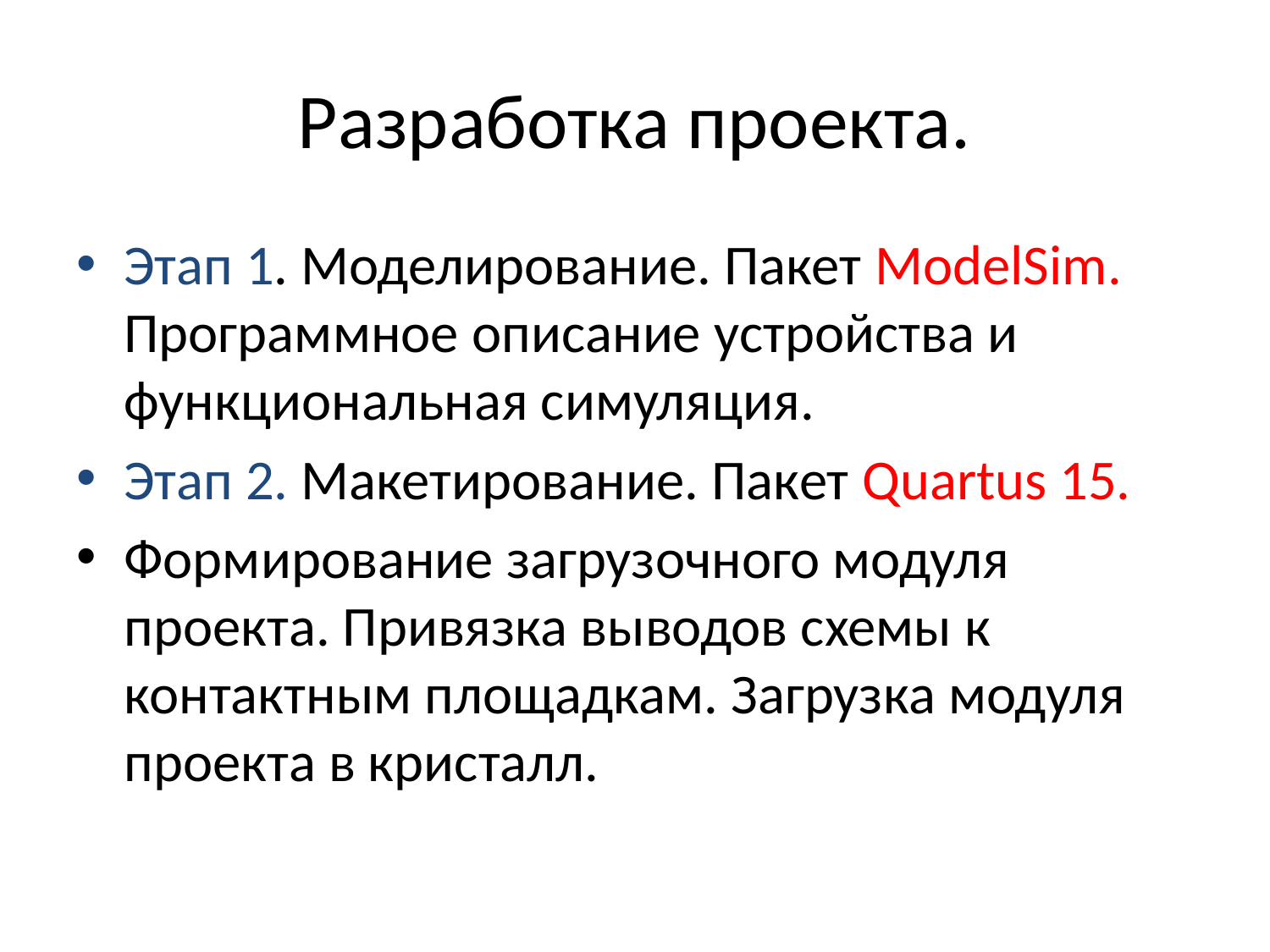

# Разработка проекта.
Этап 1. Моделирование. Пакет ModelSim. Программное описание устройства и функциональная симуляция.
Этап 2. Макетирование. Пакет Quartus 15.
Формирование загрузочного модуля проекта. Привязка выводов схемы к контактным площадкам. Загрузка модуля проекта в кристалл.